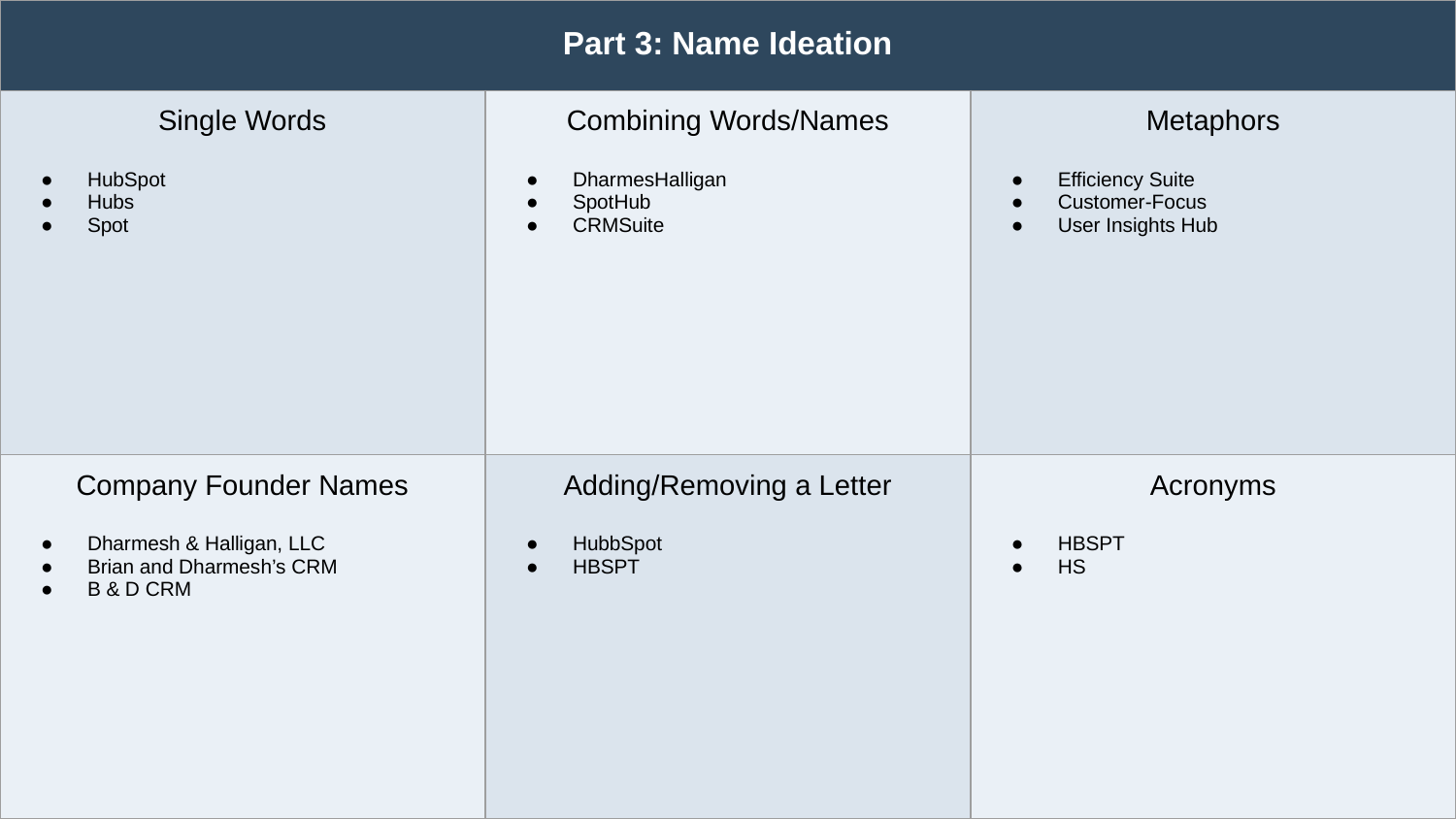

| Part 3: Name Ideation |  |  |
| --- | --- | --- |
| Single Words HubSpot Hubs Spot | Combining Words/Names DharmesHalligan SpotHub CRMSuite | Metaphors Efficiency Suite Customer-Focus User Insights Hub |
| Company Founder Names Dharmesh & Halligan, LLC Brian and Dharmesh’s CRM B & D CRM | Adding/Removing a Letter HubbSpot HBSPT | Acronyms HBSPT HS |